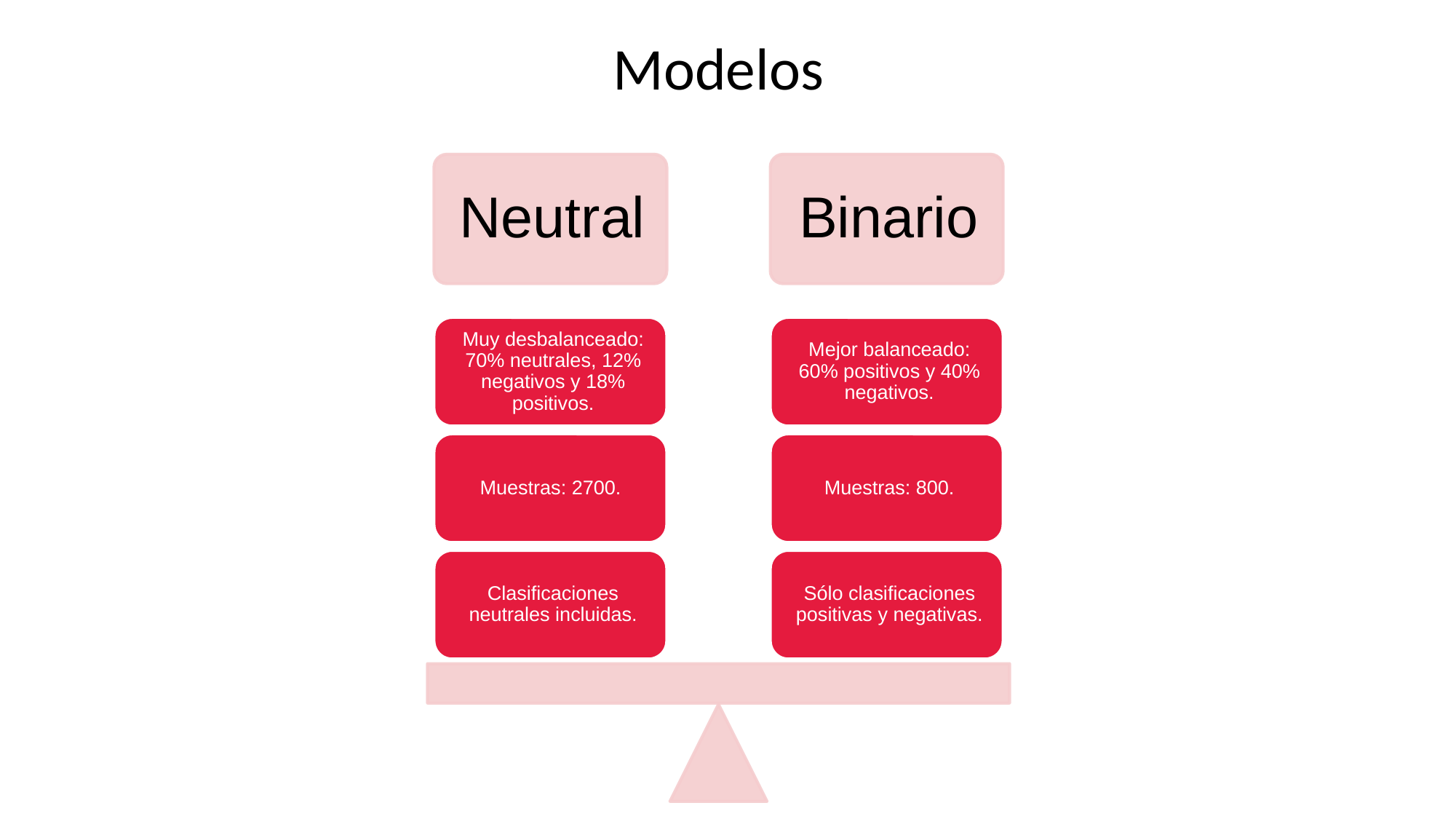

# Modelos
Neutral
Binario
Sólo clasificaciones positivas y negativas.
Muestras: 800.
Mejor balanceado: 60% positivos y 40% negativos.
Clasificaciones neutrales incluidas.
Muestras: 2700.
Muy desbalanceado: 70% neutrales, 12% negativos y 18% positivos.